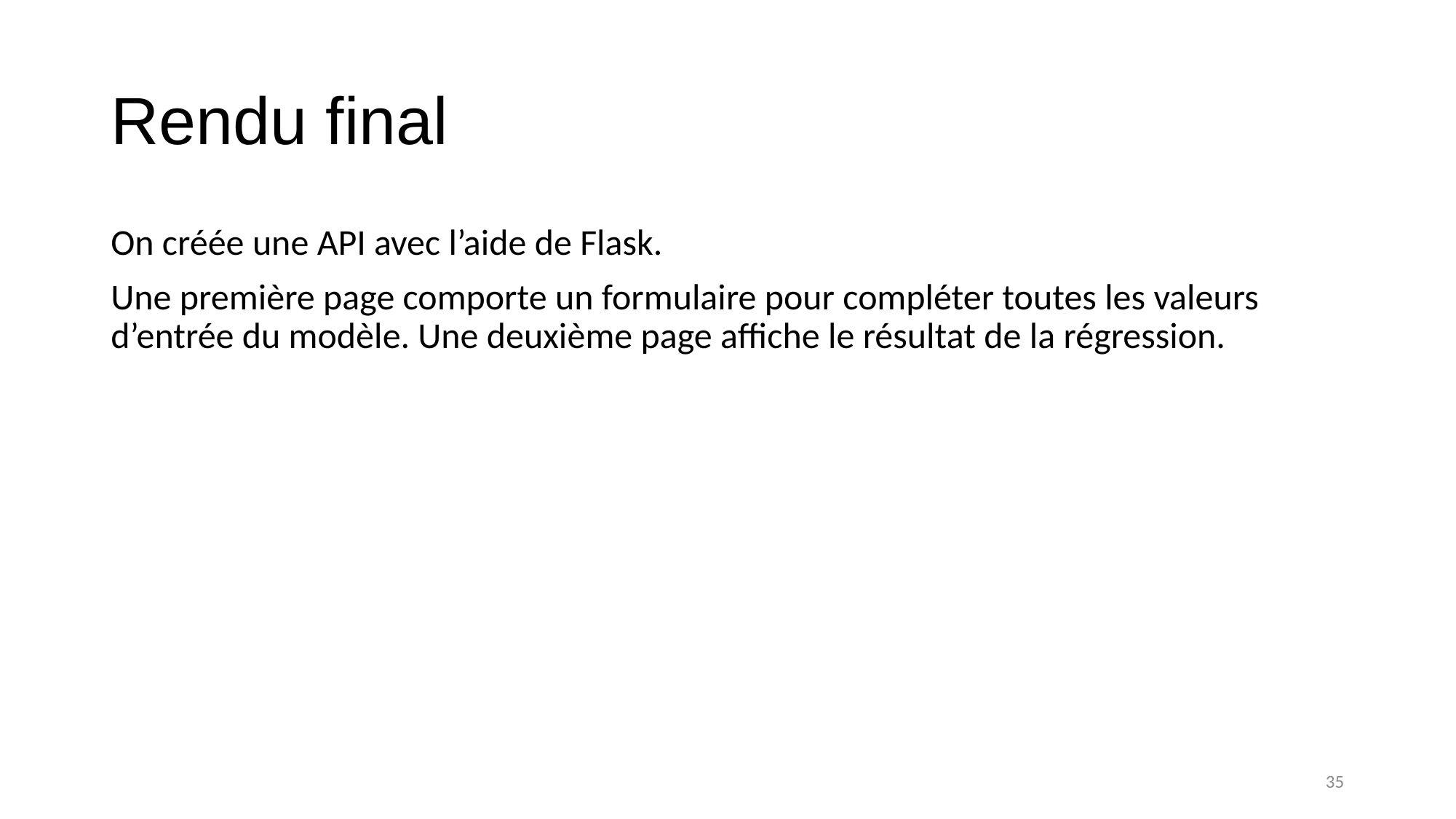

# Rendu final
On créée une API avec l’aide de Flask.
Une première page comporte un formulaire pour compléter toutes les valeurs d’entrée du modèle. Une deuxième page affiche le résultat de la régression.
35